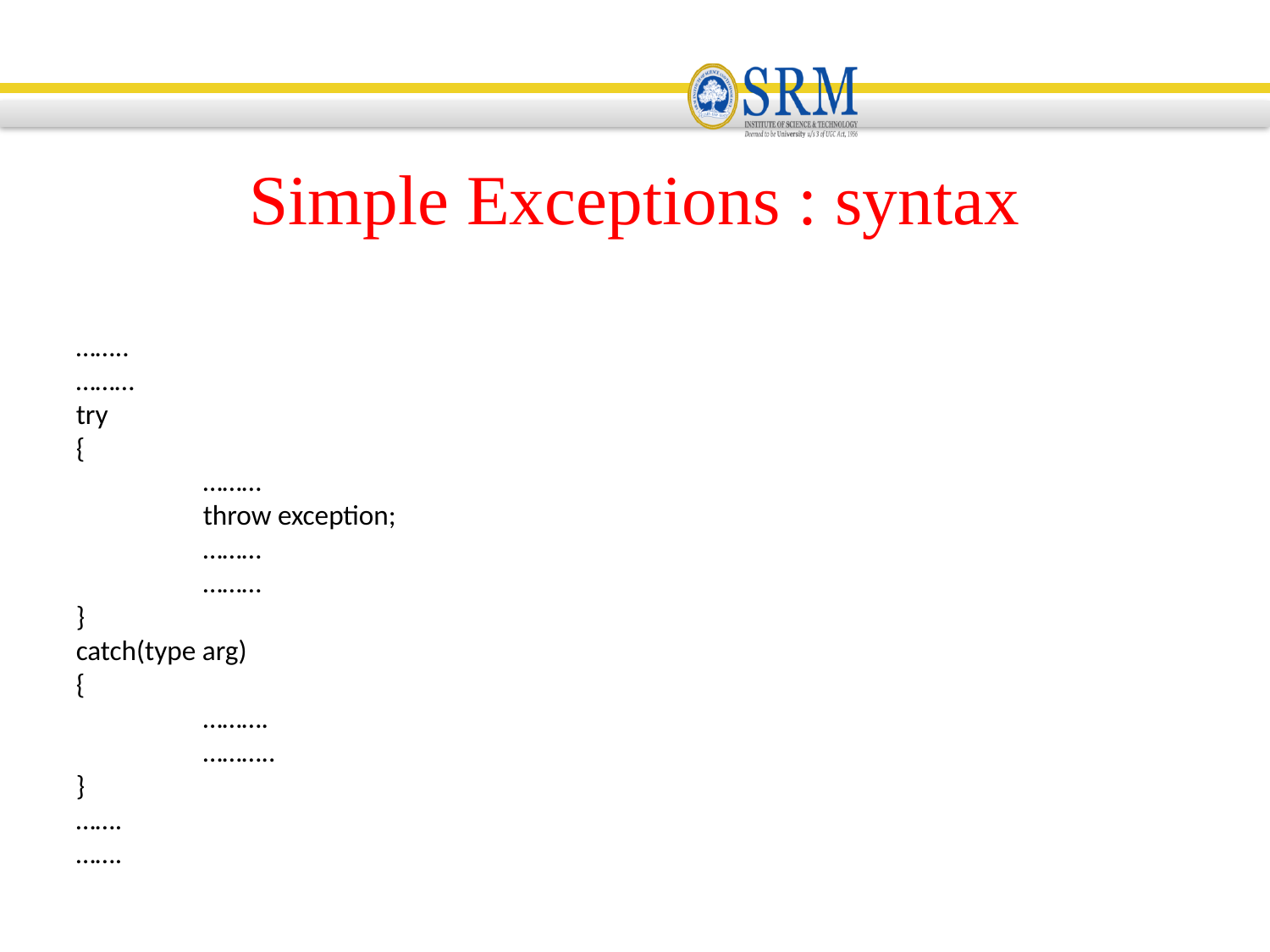

Simple Exceptions : syntax

……..
………
try
{
	………
	throw exception;
	………
	………
}
catch(type arg)
{
	……….
	………..
}
…….
…….